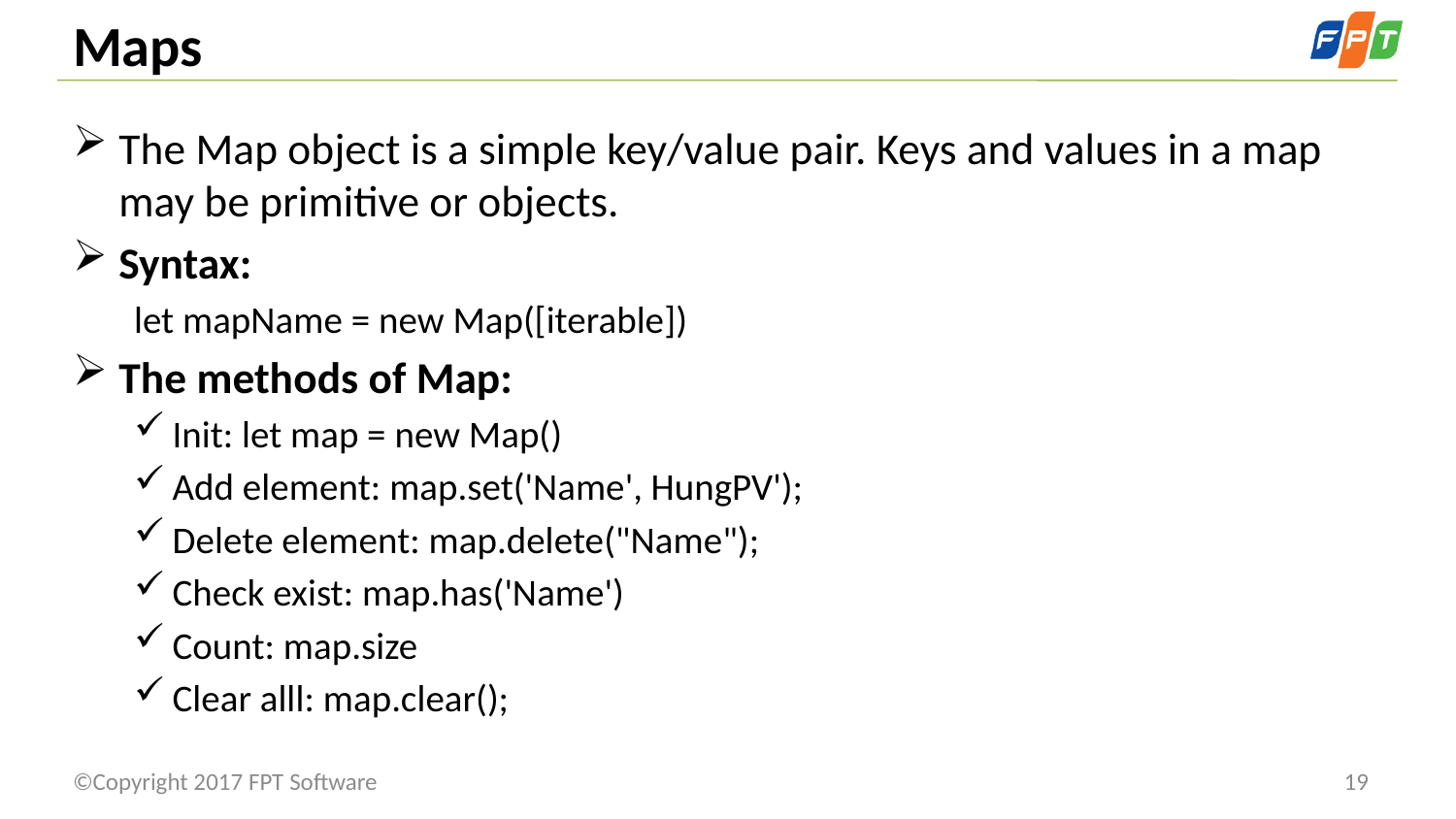

# Maps
The Map object is a simple key/value pair. Keys and values in a map may be primitive or objects.
Syntax:
let mapName = new Map([iterable])
The methods of Map:
Init: let map = new Map()
Add element: map.set('Name', HungPV');
Delete element: map.delete("Name");
Check exist: map.has('Name')
Count: map.size
Clear alll: map.clear();

©Copyright 2017 FPT Software
19